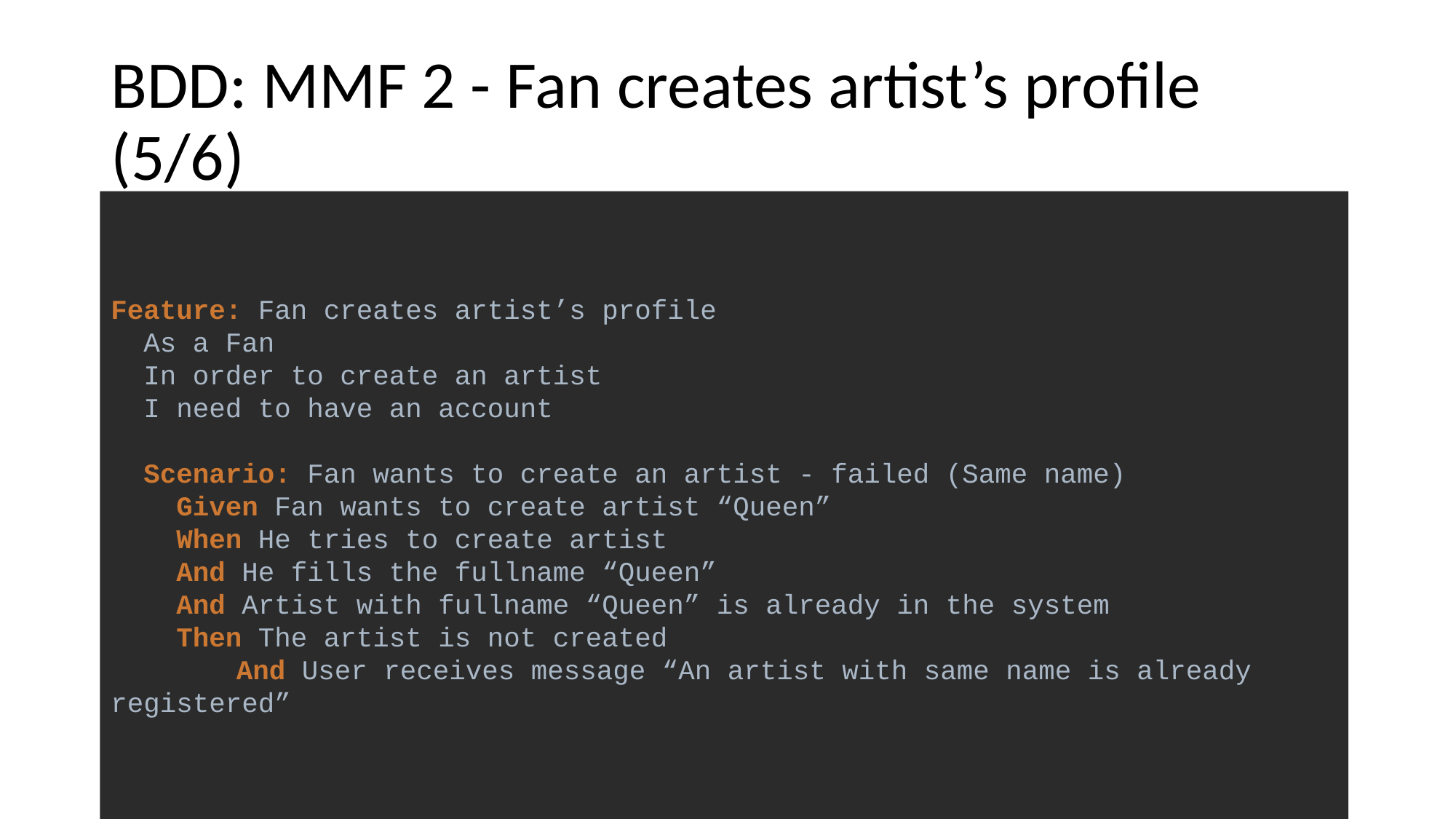

# BDD: MMF 2 - Fan creates artist’s profile (5/6)
Feature: Fan creates artist’s profile
  As a Fan
  In order to create an artist
  I need to have an account
  Scenario: Fan wants to create an artist - failed (Same name)
    Given Fan wants to create artist “Queen”
    When He tries to create artist
    And He fills the fullname “Queen”
    And Artist with fullname “Queen” is already in the system
    Then The artist is not created
	 And User receives message “An artist with same name is already registered”